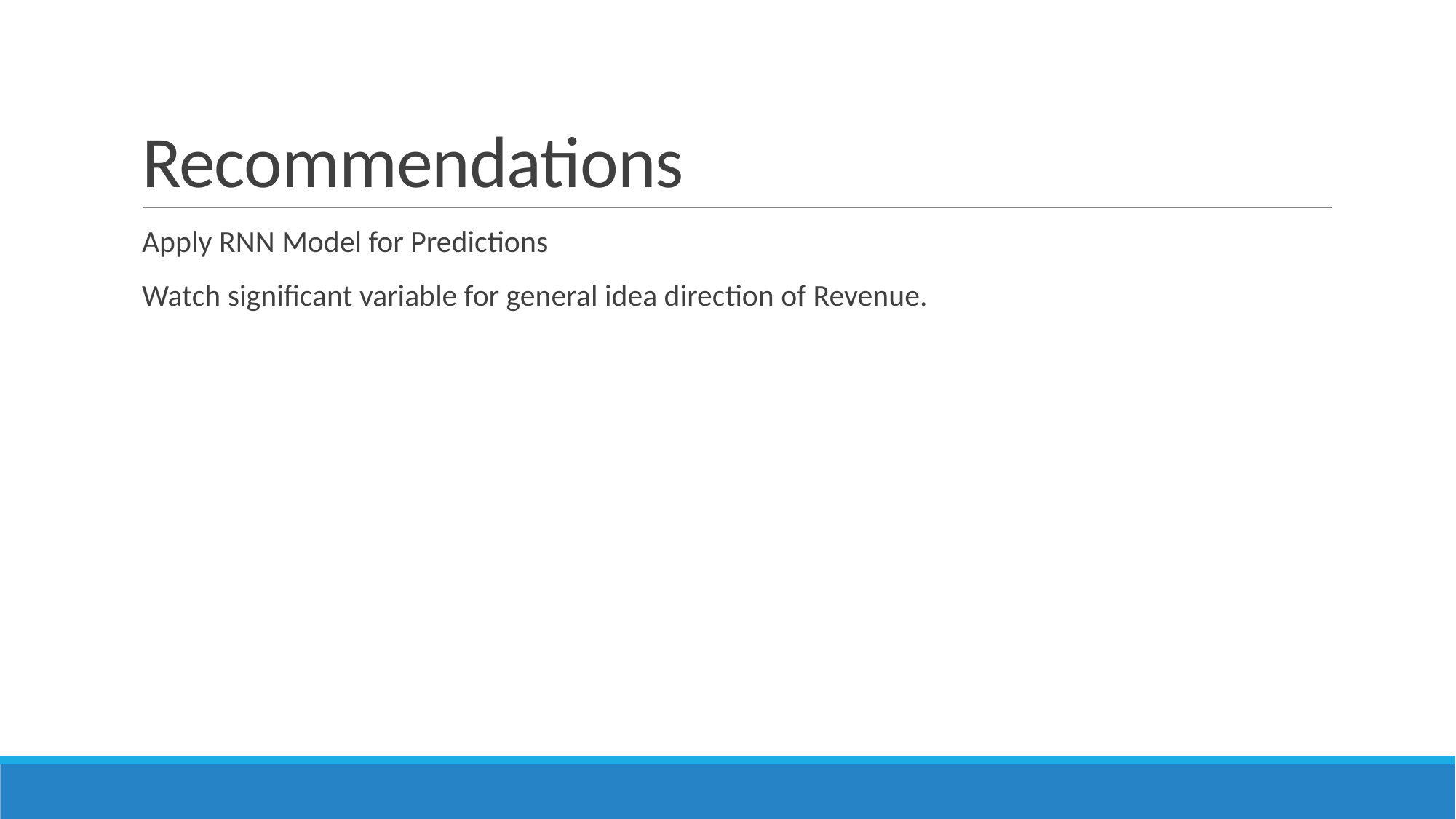

# Recommendations
Apply RNN Model for Predictions
Watch significant variable for general idea direction of Revenue.